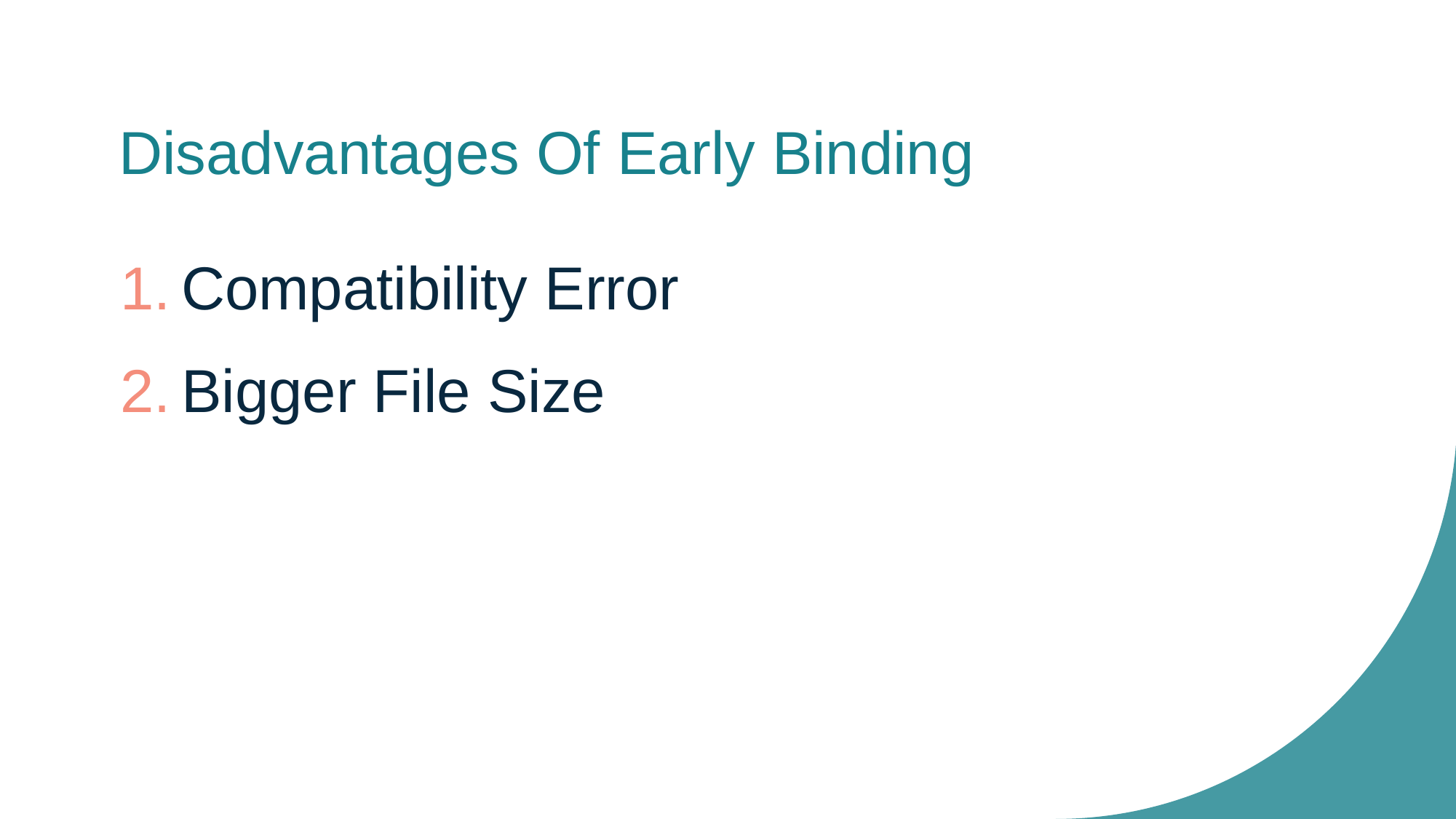

# Disadvantages Of Early Binding
Compatibility Error
Bigger File Size